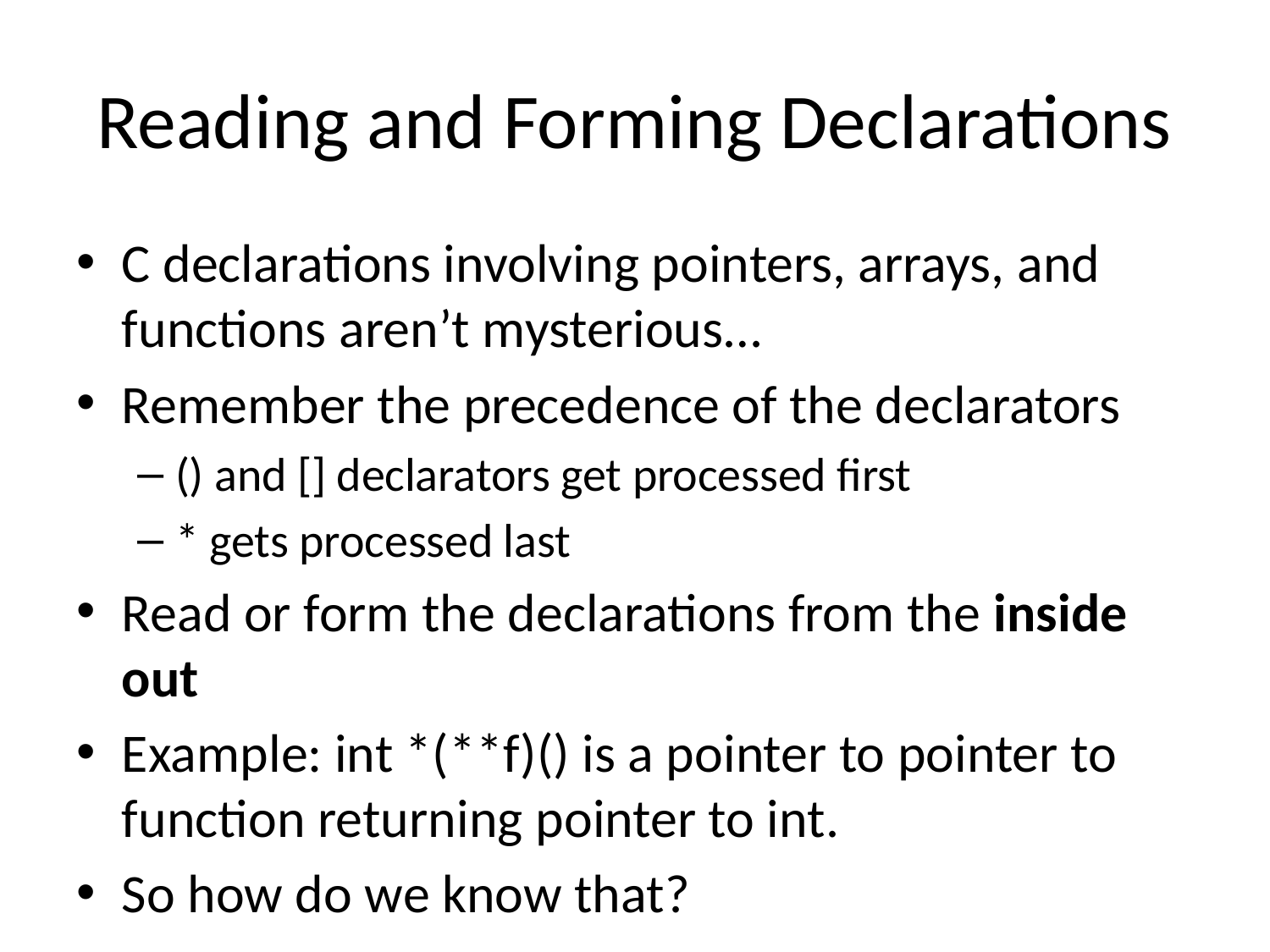

# Reading and Forming Declarations
C declarations involving pointers, arrays, and functions aren’t mysterious…
Remember the precedence of the declarators
() and [] declarators get processed first
* gets processed last
Read or form the declarations from the inside out
Example: int *(**f)() is a pointer to pointer to function returning pointer to int.
So how do we know that?